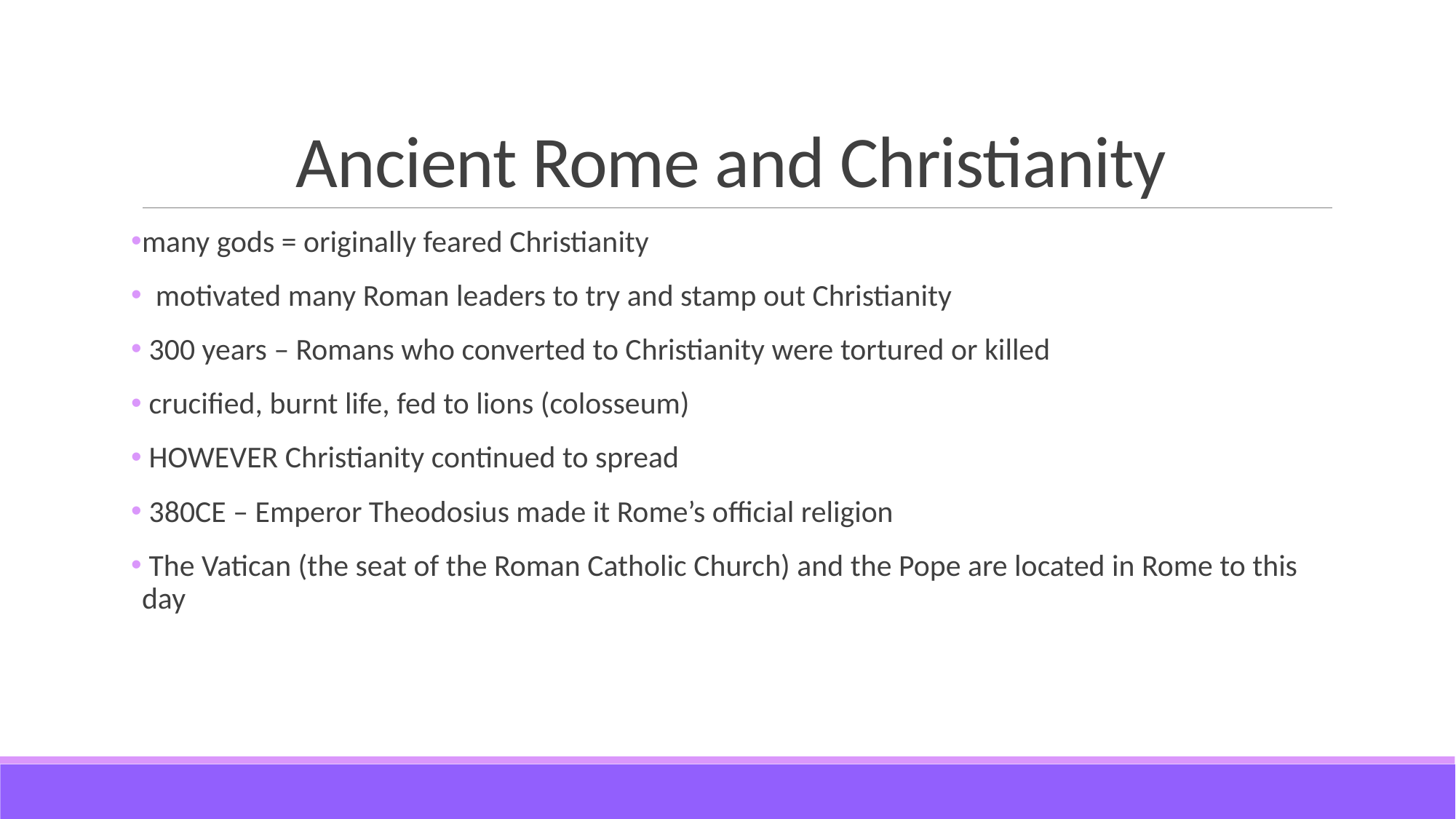

# Ancient Rome and Christianity
many gods = originally feared Christianity
  motivated many Roman leaders to try and stamp out Christianity
 300 years – Romans who converted to Christianity were tortured or killed
 crucified, burnt life, fed to lions (colosseum)
 HOWEVER Christianity continued to spread
 380CE – Emperor Theodosius made it Rome’s official religion
 The Vatican (the seat of the Roman Catholic Church) and the Pope are located in Rome to this day